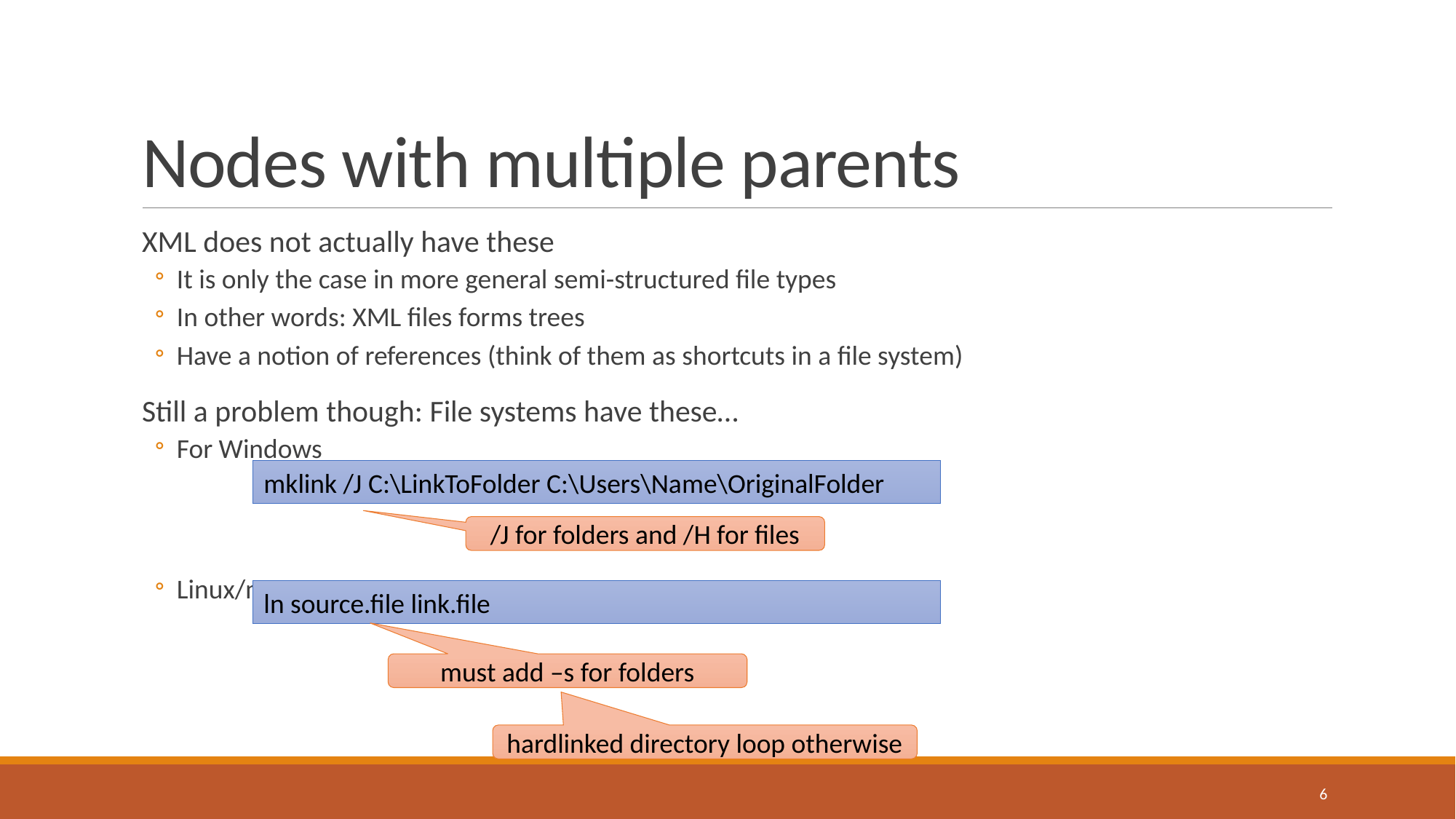

# Nodes with multiple parents
XML does not actually have these
It is only the case in more general semi-structured file types
In other words: XML files forms trees
Have a notion of references (think of them as shortcuts in a file system)
Still a problem though: File systems have these…
For Windows

Linux/macOS

mklink /J C:\LinkToFolder C:\Users\Name\OriginalFolder
/J for folders and /H for files
ln source.file link.file
must add –s for folders
hardlinked directory loop otherwise
6